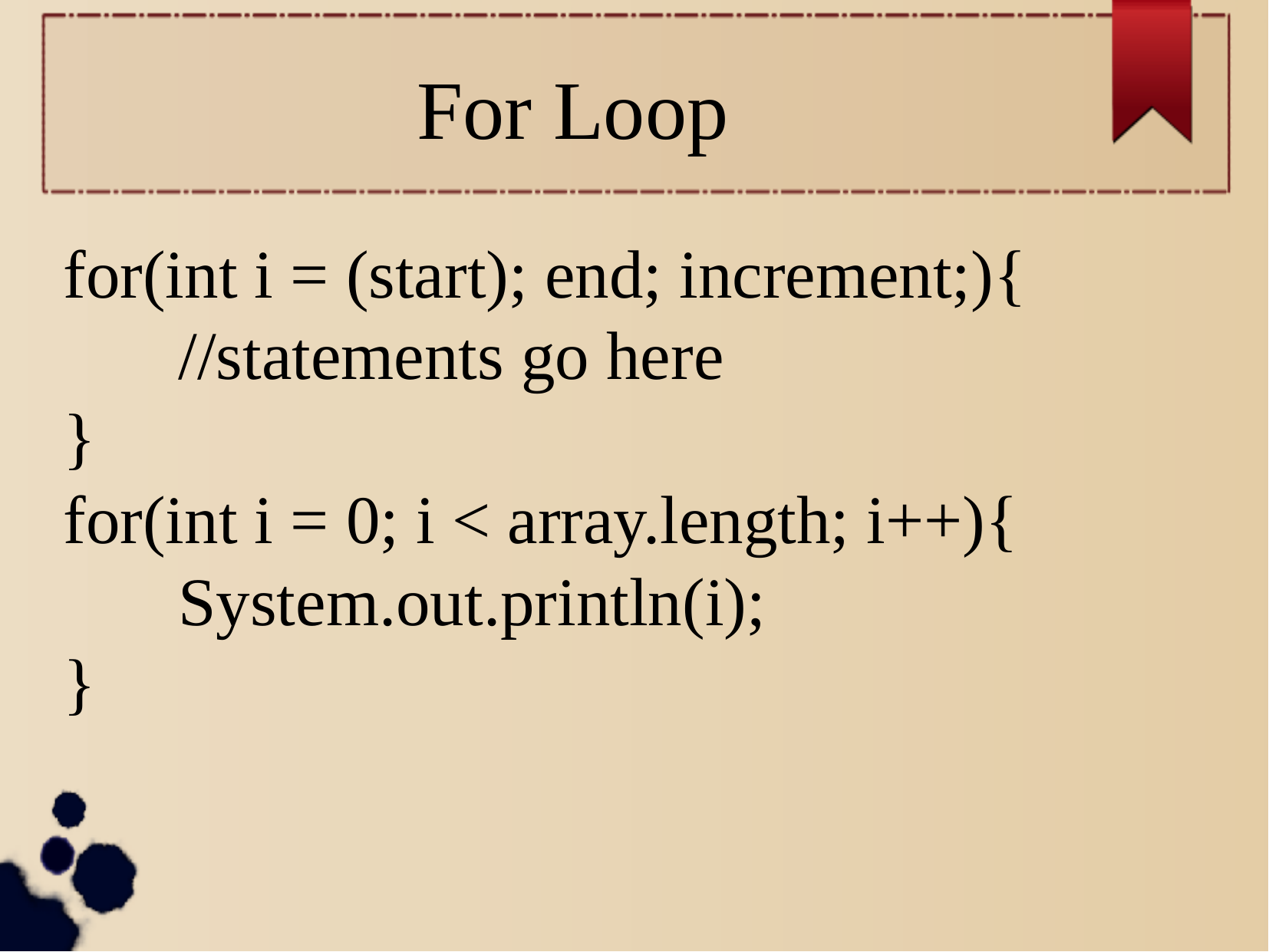

For Loop
for(int i = (start); end; increment;){
	//statements go here
}
for(int i = 0; i < array.length; i++){
	System.out.println(i);
}